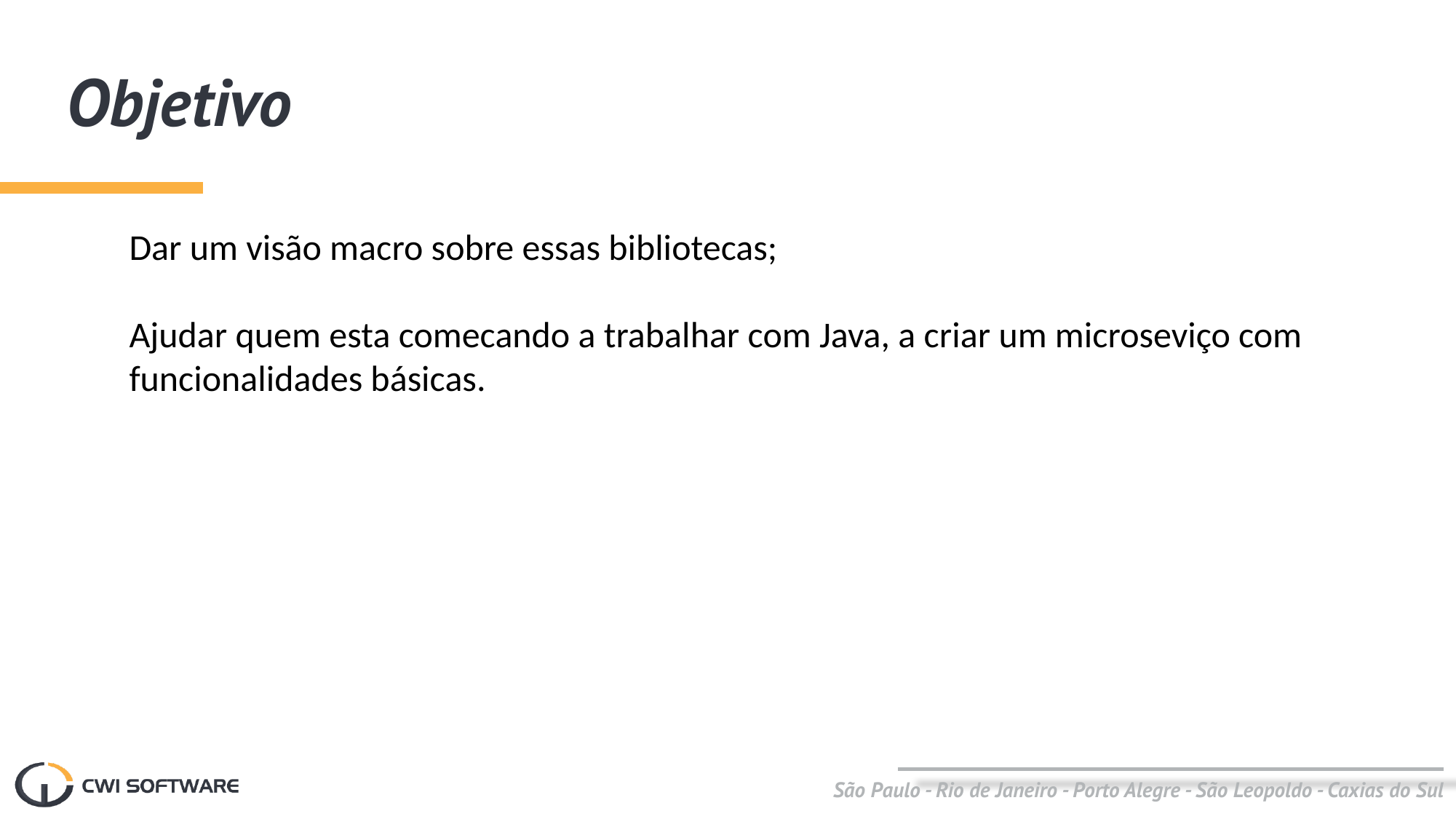

# Objetivo
Dar um visão macro sobre essas bibliotecas;

Ajudar quem esta comecando a trabalhar com Java, a criar um microseviço com funcionalidades básicas.